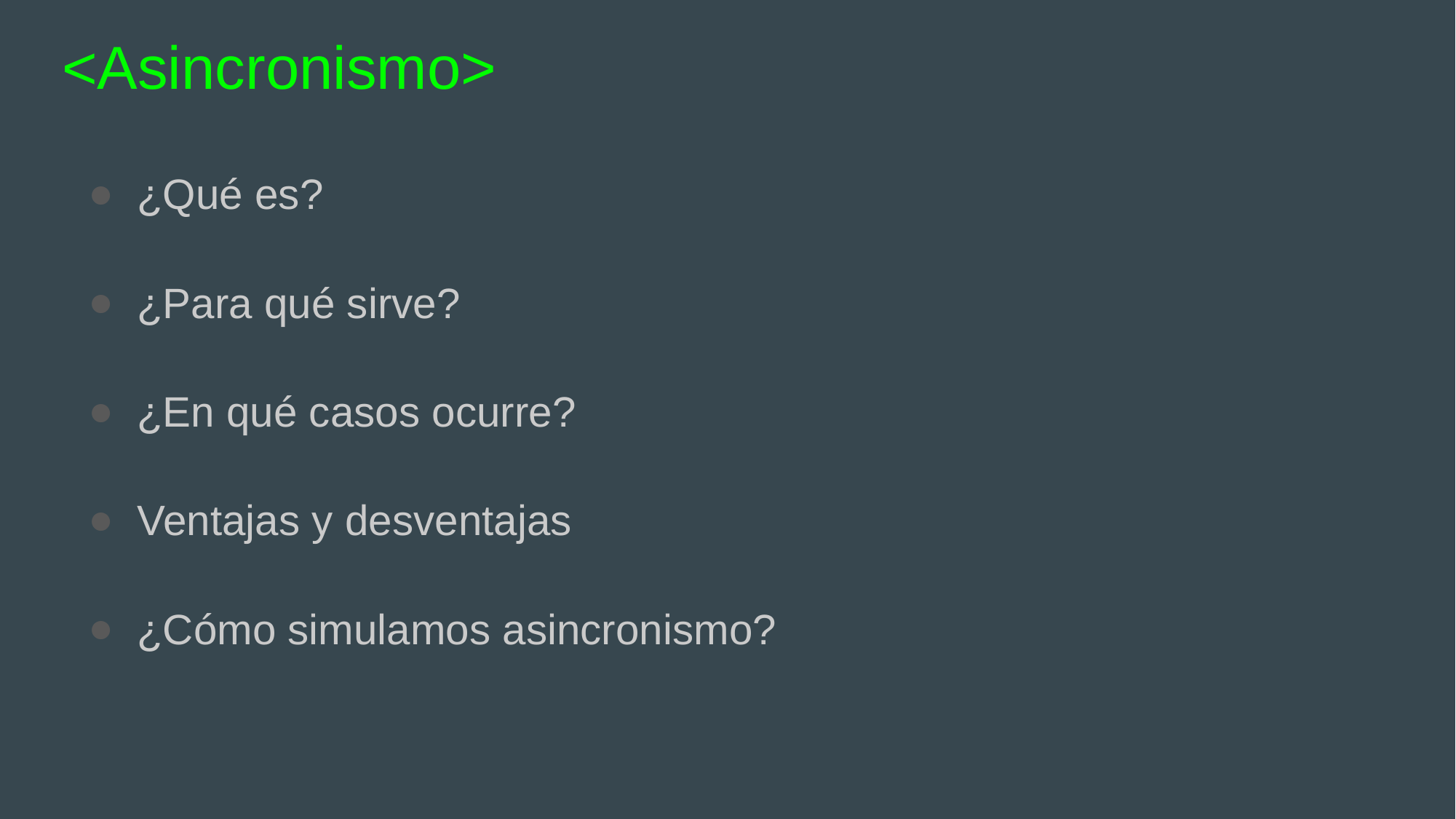

# <Asincronismo>
¿Qué es?

¿Para qué sirve?

¿En qué casos ocurre?

Ventajas y desventajas

¿Cómo simulamos asincronismo?